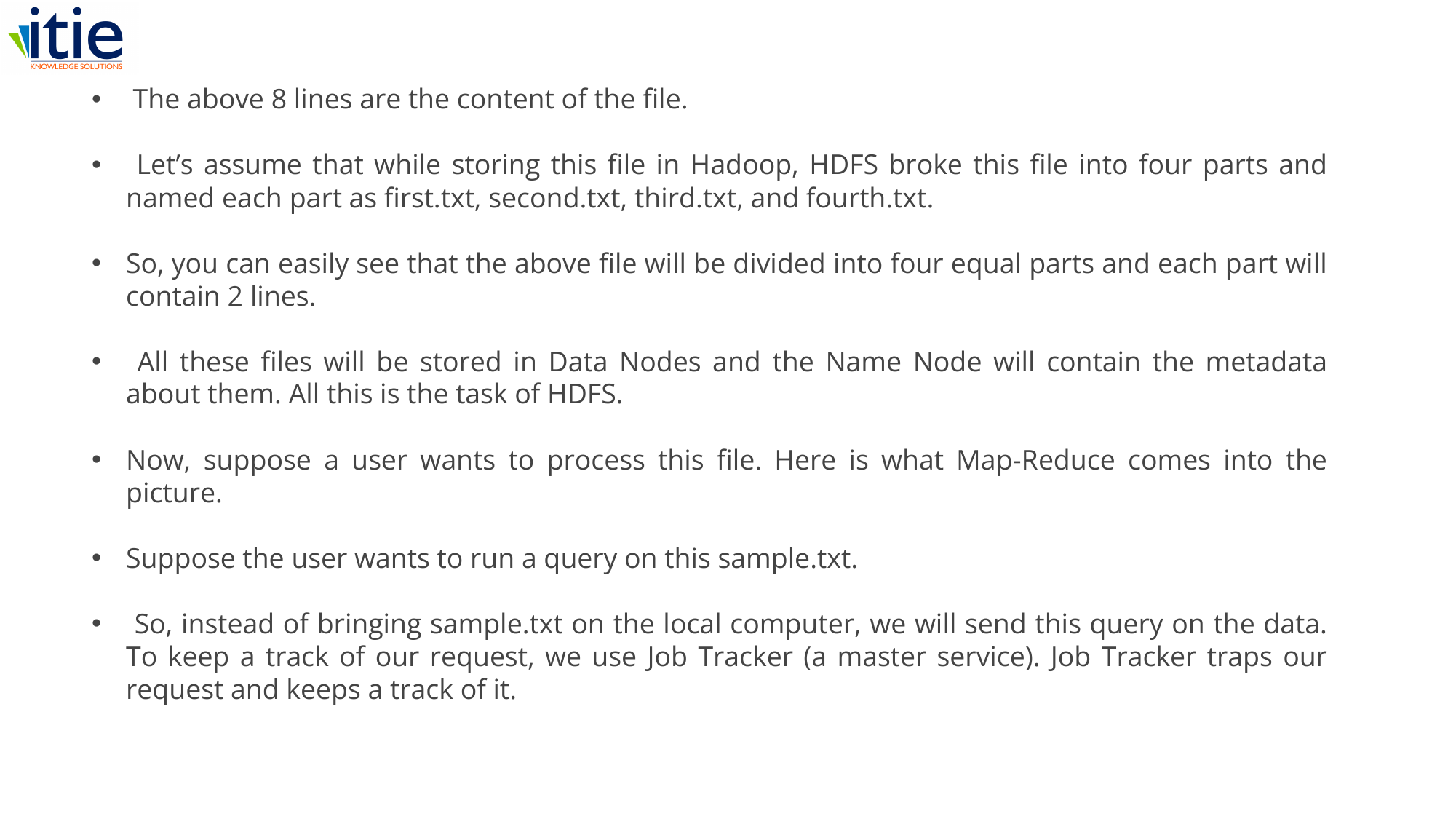

The above 8 lines are the content of the file.

 Let’s assume that while storing this file in Hadoop, HDFS broke this file into four parts and named each part as first.txt, second.txt, third.txt, and fourth.txt.

So, you can easily see that the above file will be divided into four equal parts and each part will contain 2 lines.

 All these files will be stored in Data Nodes and the Name Node will contain the metadata about them. All this is the task of HDFS.

Now, suppose a user wants to process this file. Here is what Map-Reduce comes into the picture.

Suppose the user wants to run a query on this sample.txt.

 So, instead of bringing sample.txt on the local computer, we will send this query on the data. To keep a track of our request, we use Job Tracker (a master service). Job Tracker traps our request and keeps a track of it.